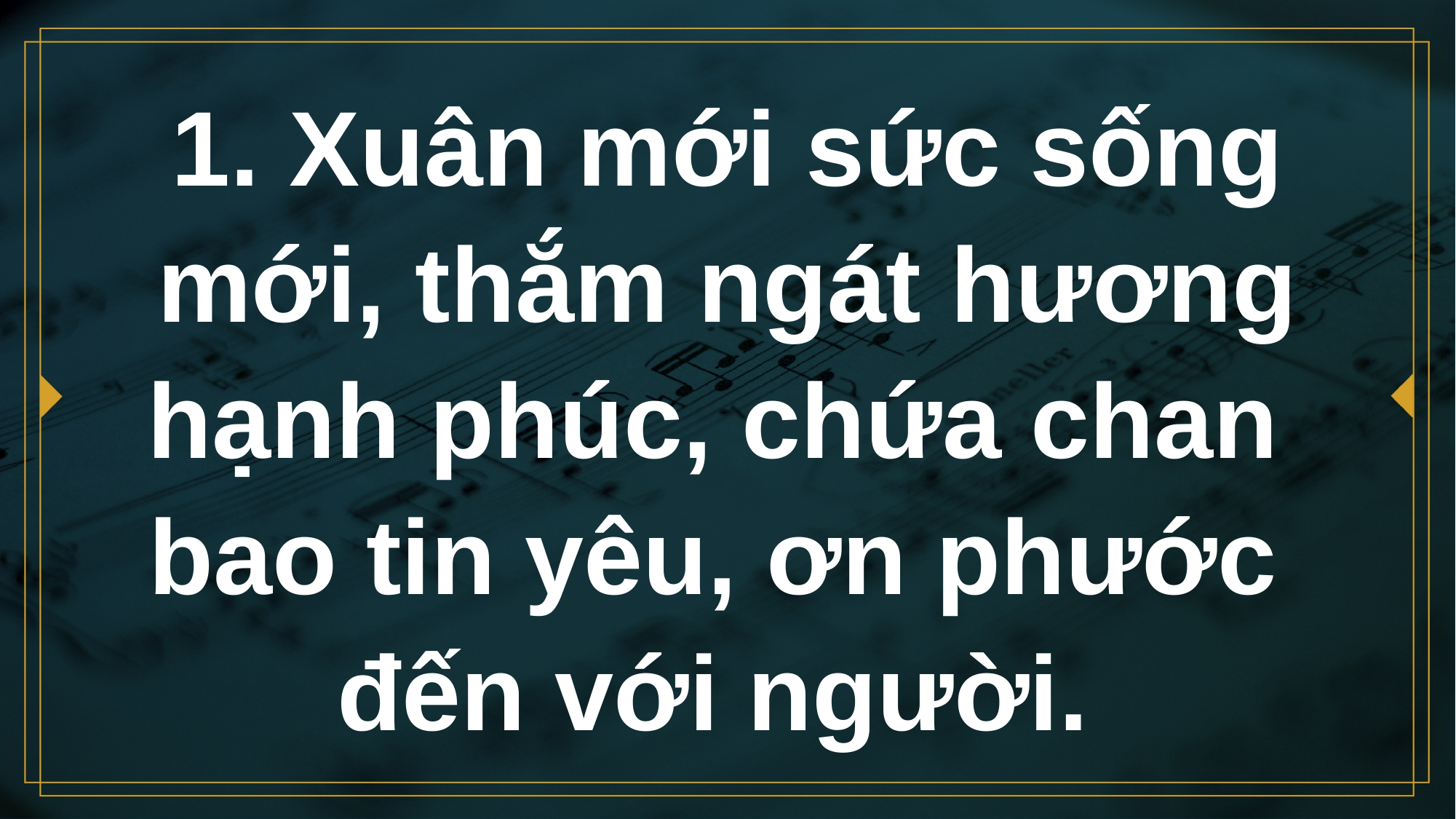

# 1. Xuân mới sức sống mới, thắm ngát hương hạnh phúc, chứa chan bao tin yêu, ơn phước đến với người.